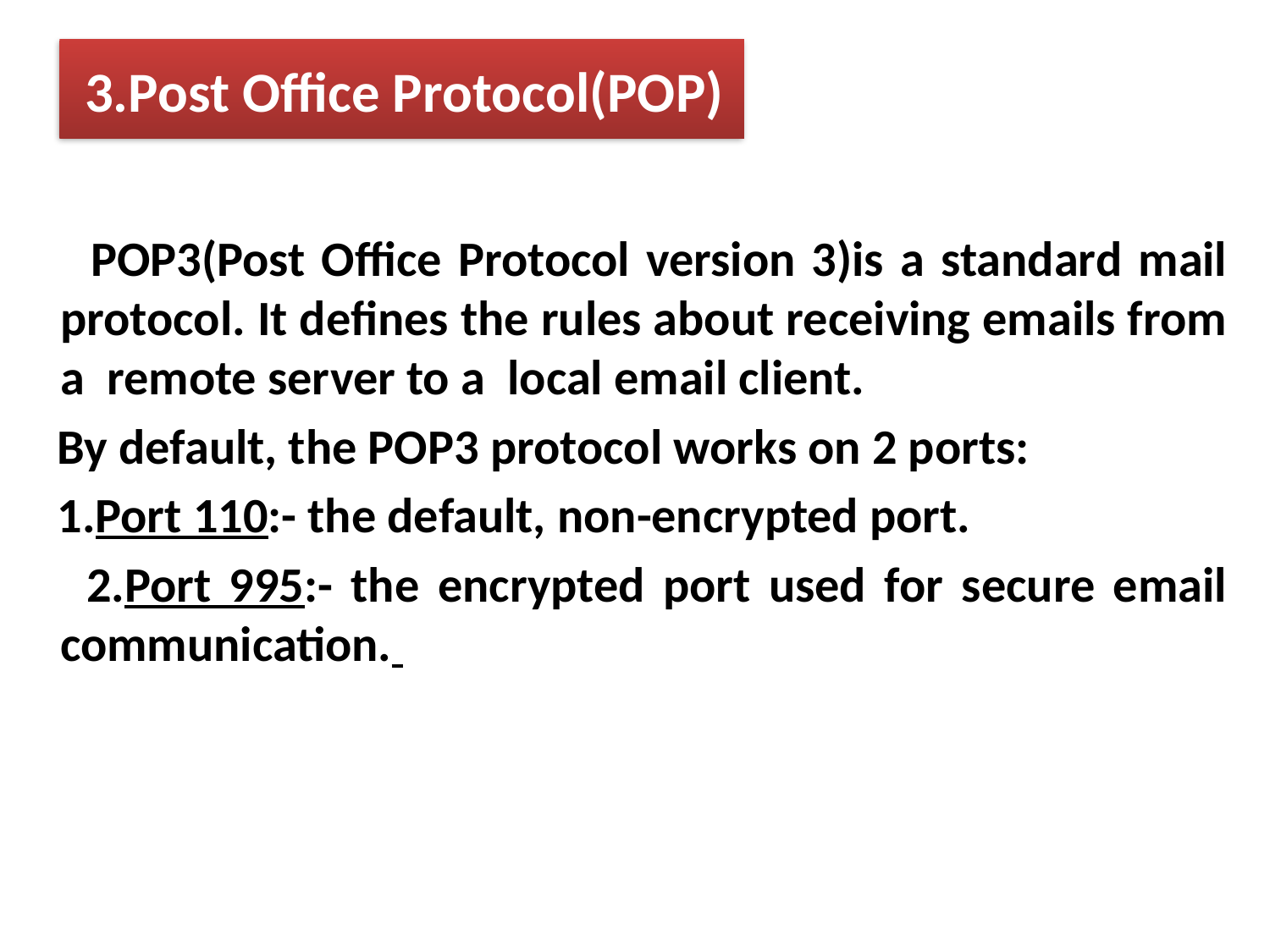

POP3(Post Office Protocol version 3)is a standard mail protocol. It defines the rules about receiving emails from a  remote server to a  local email client.
    By default, the POP3 protocol works on 2 ports:
    1.Port 110:- the default, non-encrypted port.
    2.Port 995:- the encrypted port used for secure email communication.

 3.Post Office Protocol(POP)